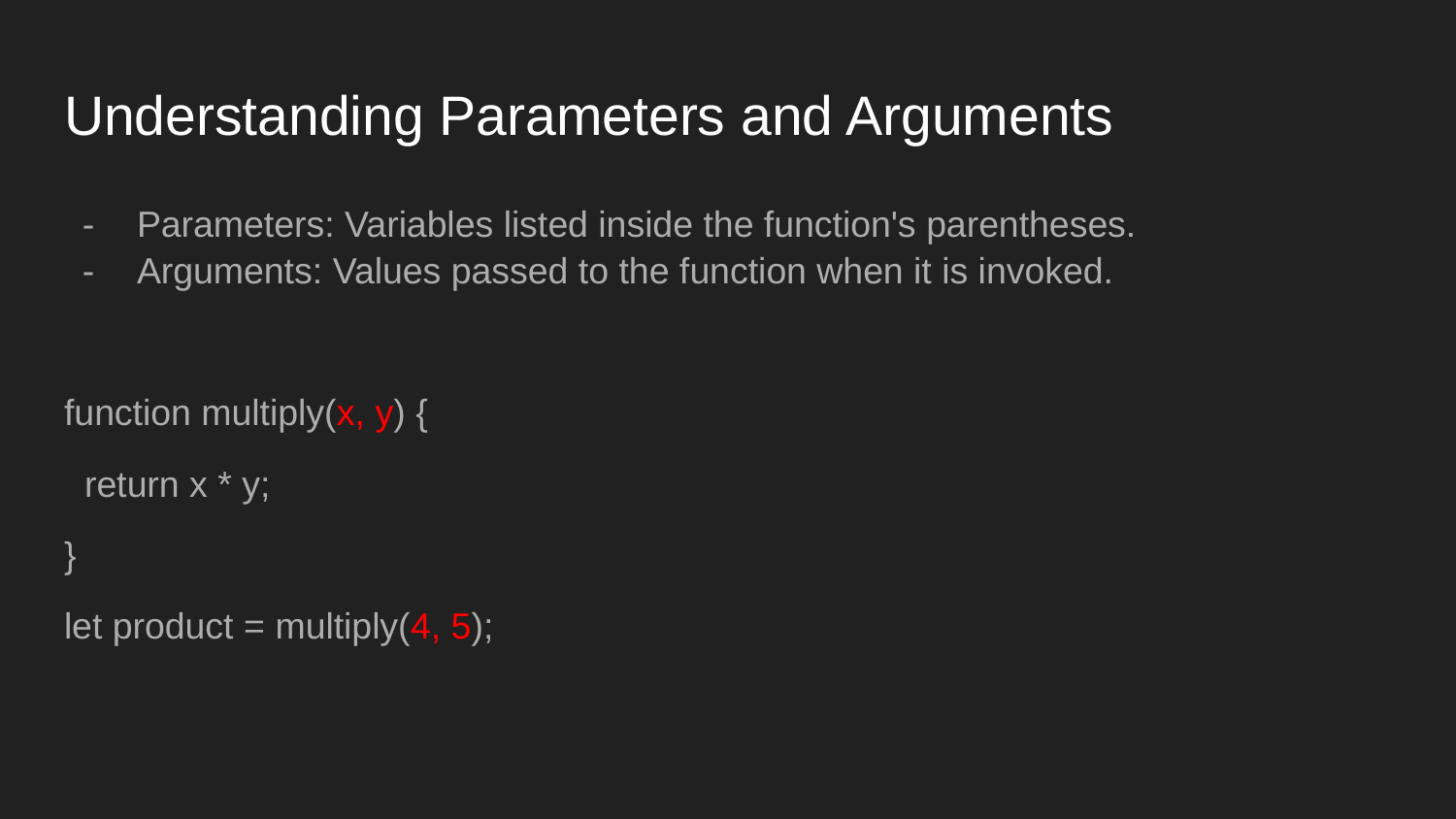

# Understanding Parameters and Arguments
Parameters: Variables listed inside the function's parentheses.
Arguments: Values passed to the function when it is invoked.

function multiply(x, y) {
  return x * y;
}
let product = multiply(4, 5);